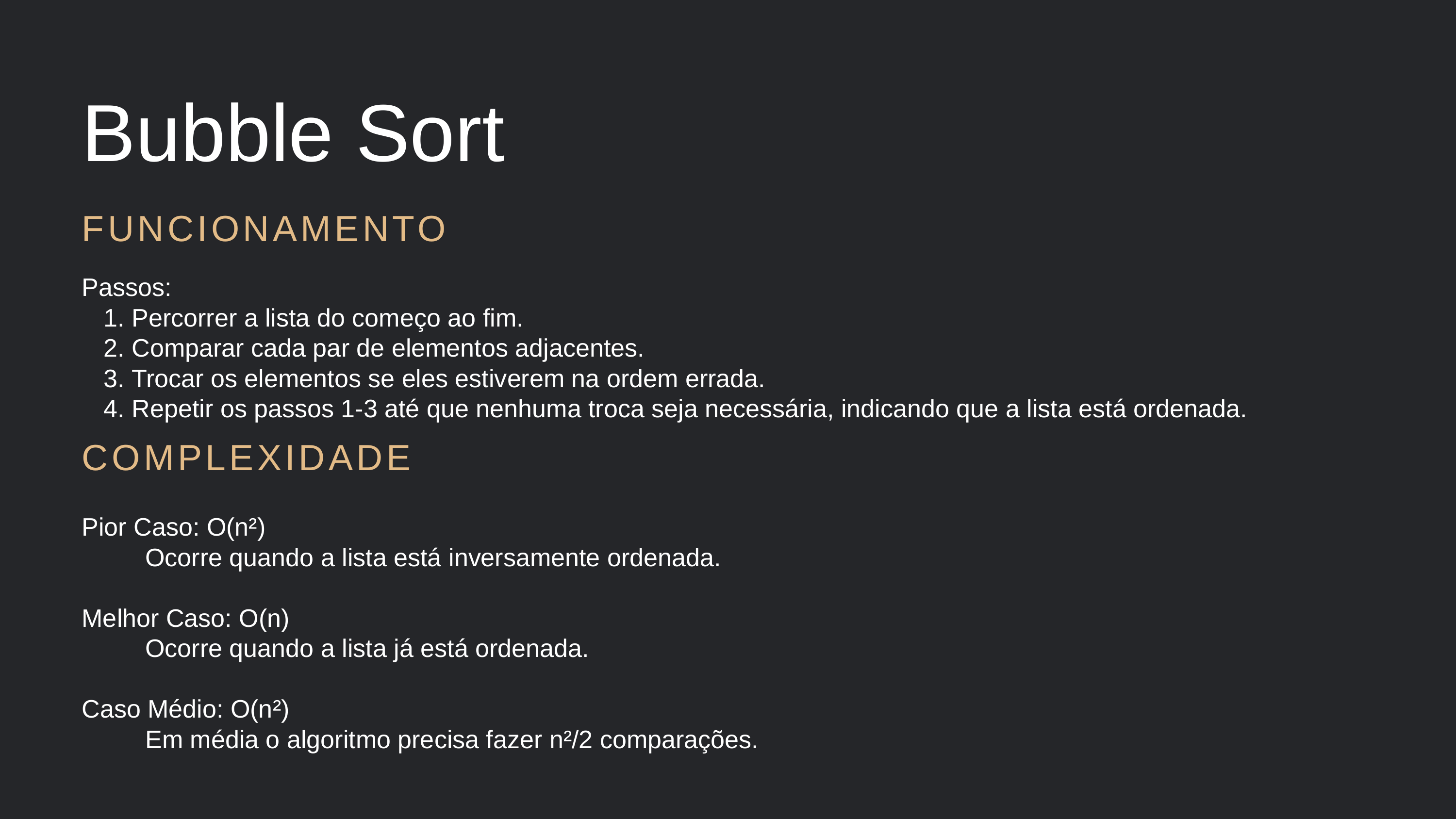

Bubble Sort
FUNCIONAMENTO
Passos:
 Percorrer a lista do começo ao fim.
 Comparar cada par de elementos adjacentes.
 Trocar os elementos se eles estiverem na ordem errada.
 Repetir os passos 1-3 até que nenhuma troca seja necessária, indicando que a lista está ordenada.

COMPLEXIDADE
Pior Caso: O(n²)
         Ocorre quando a lista está inversamente ordenada.

Melhor Caso: O(n)
         Ocorre quando a lista já está ordenada.

Caso Médio: O(n²)
         Em média o algoritmo precisa fazer n²/2 comparações.